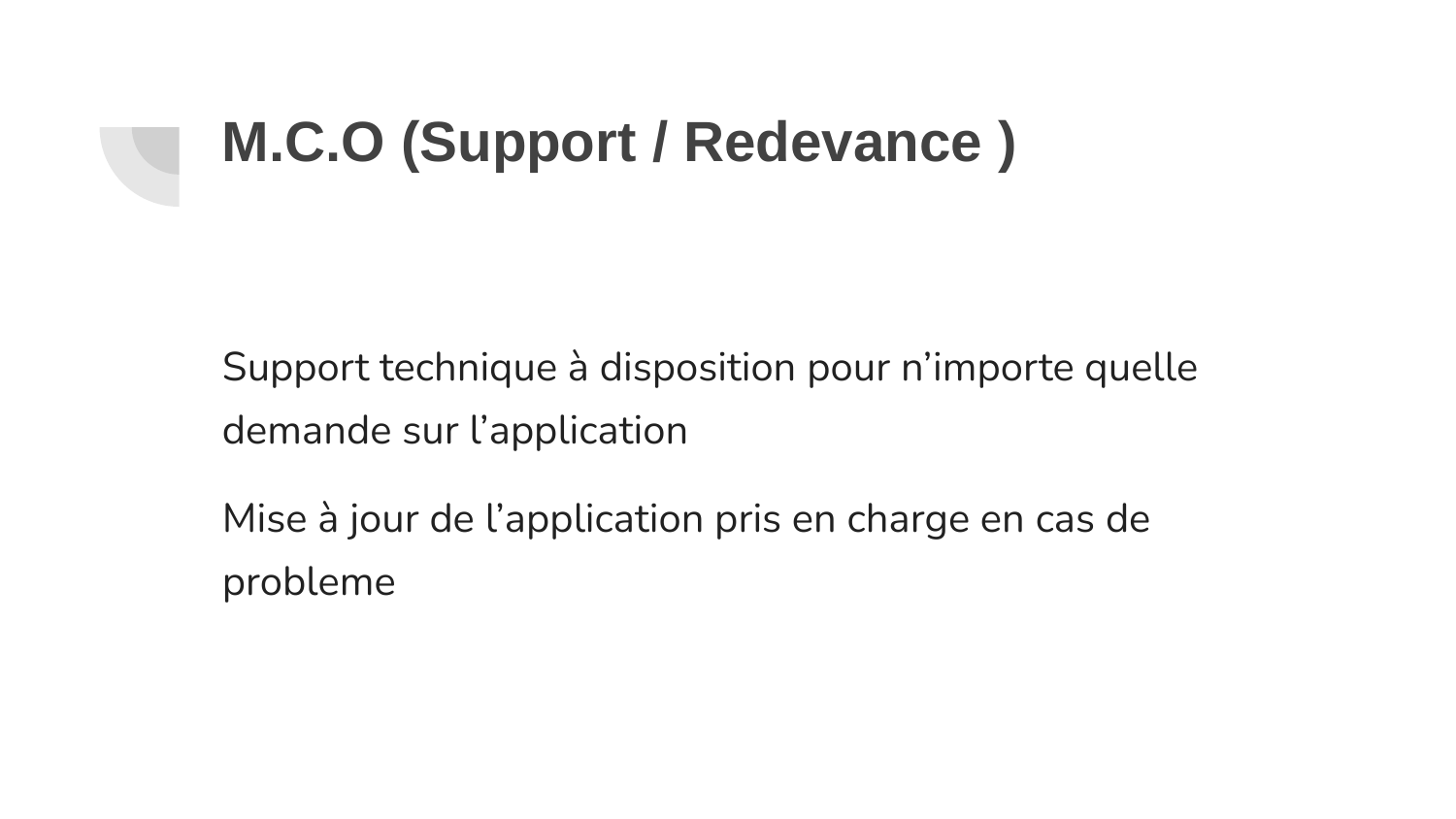

# M.C.O (Support / Redevance )
Support technique à disposition pour n’importe quelle demande sur l’application
Mise à jour de l’application pris en charge en cas de probleme